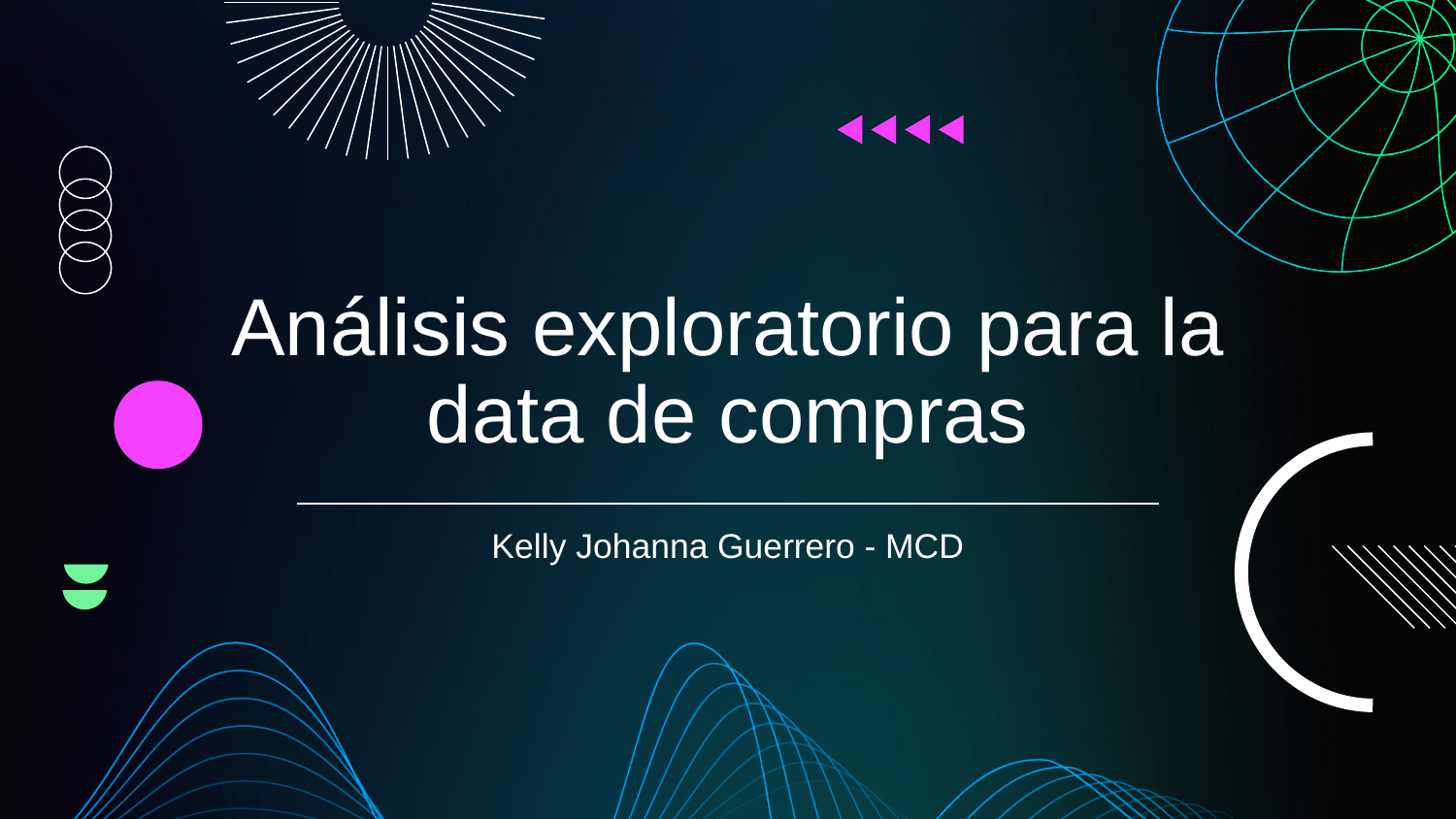

# Análisis exploratorio para la data de compras

Kelly Johanna Guerrero - MCD